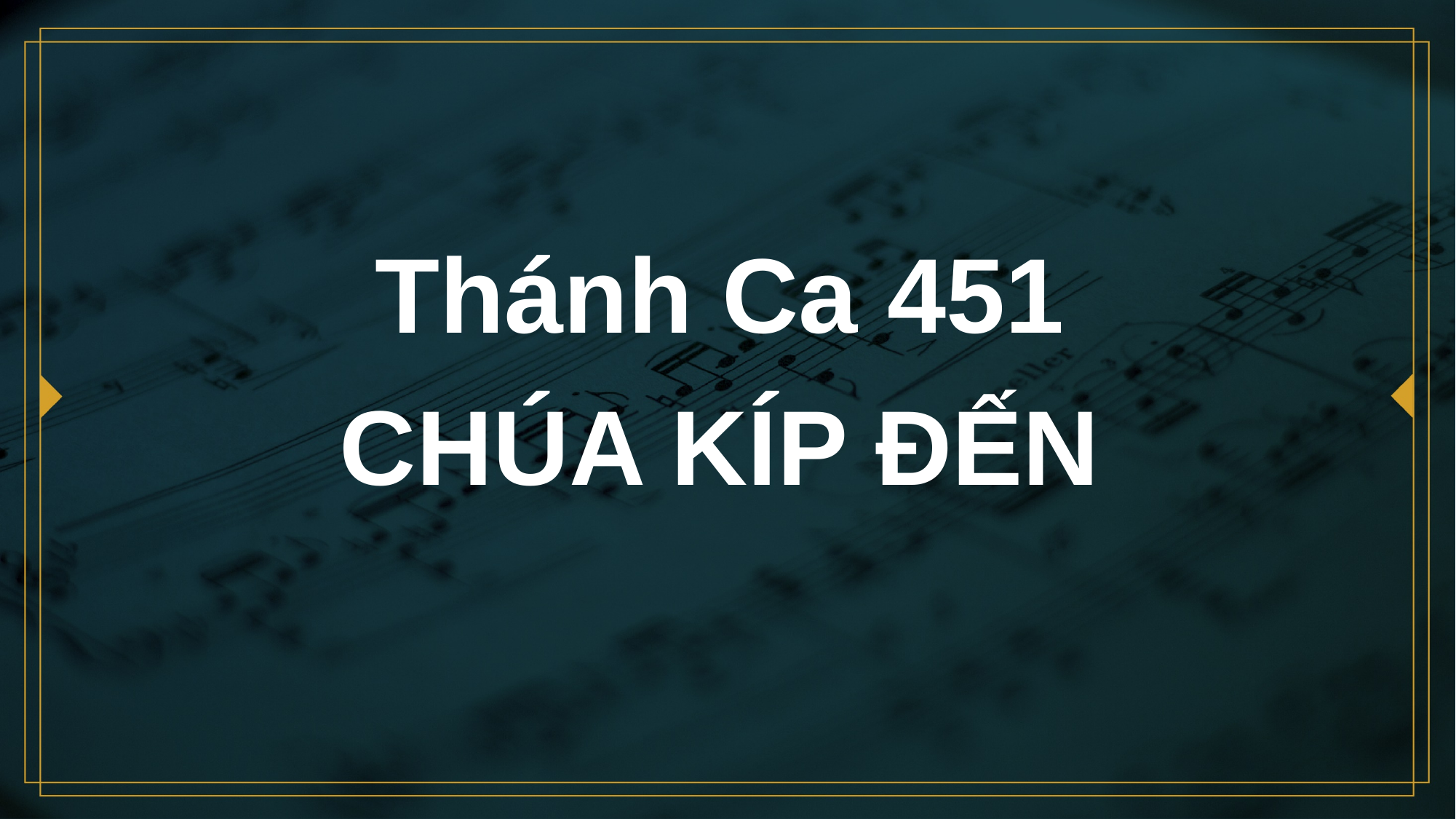

# Thánh Ca 451 CHÚA KÍP ĐẾN